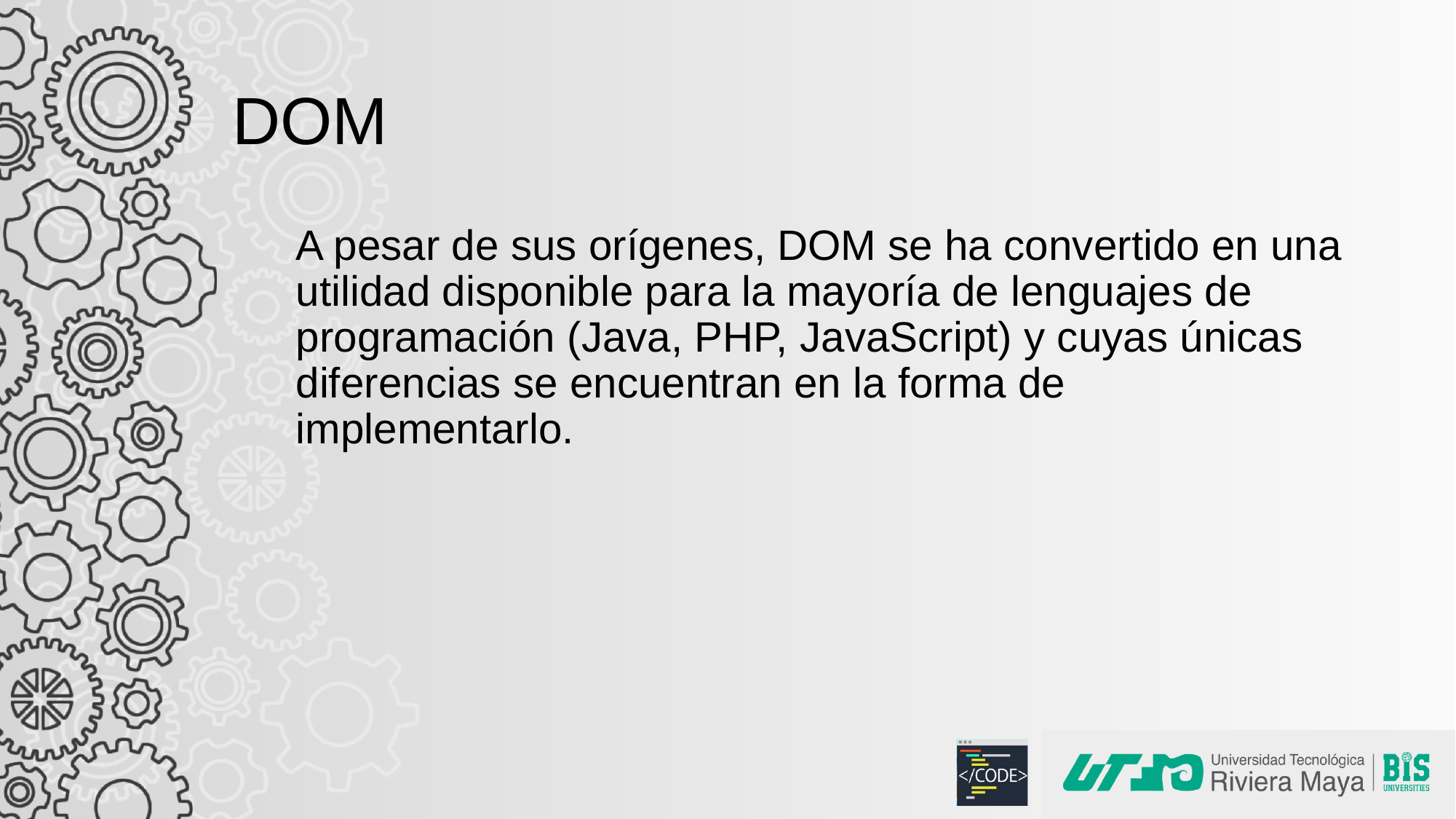

# DOM
A pesar de sus orígenes, DOM se ha convertido en una utilidad disponible para la mayoría de lenguajes de programación (Java, PHP, JavaScript) y cuyas únicas diferencias se encuentran en la forma de implementarlo.